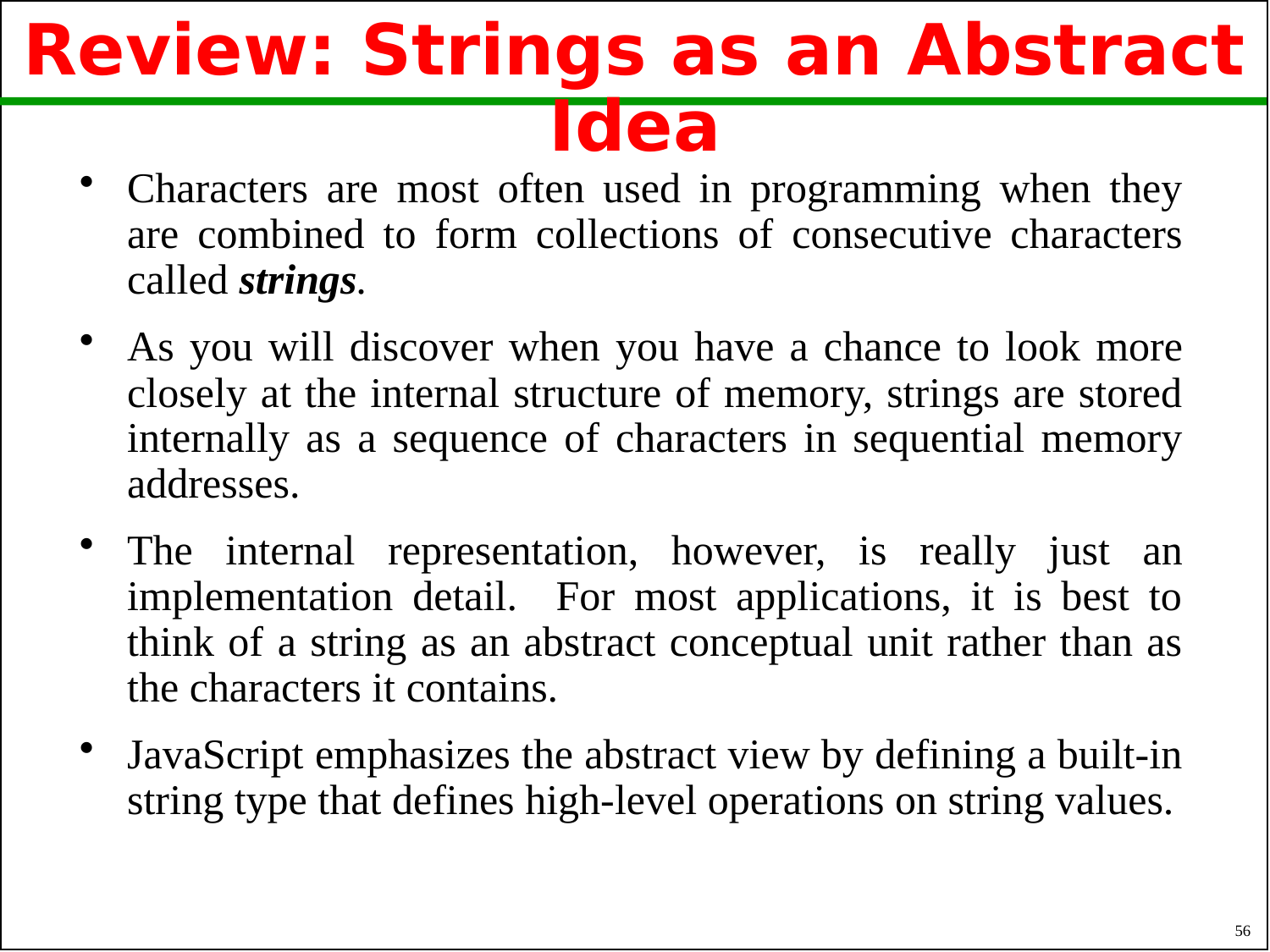

# Review: Strings as an Abstract Idea
Characters are most often used in programming when they are combined to form collections of consecutive characters called strings.
As you will discover when you have a chance to look more closely at the internal structure of memory, strings are stored internally as a sequence of characters in sequential memory addresses.
The internal representation, however, is really just an implementation detail.  For most applications, it is best to think of a string as an abstract conceptual unit rather than as the characters it contains.
JavaScript emphasizes the abstract view by defining a built-in string type that defines high-level operations on string values.
56